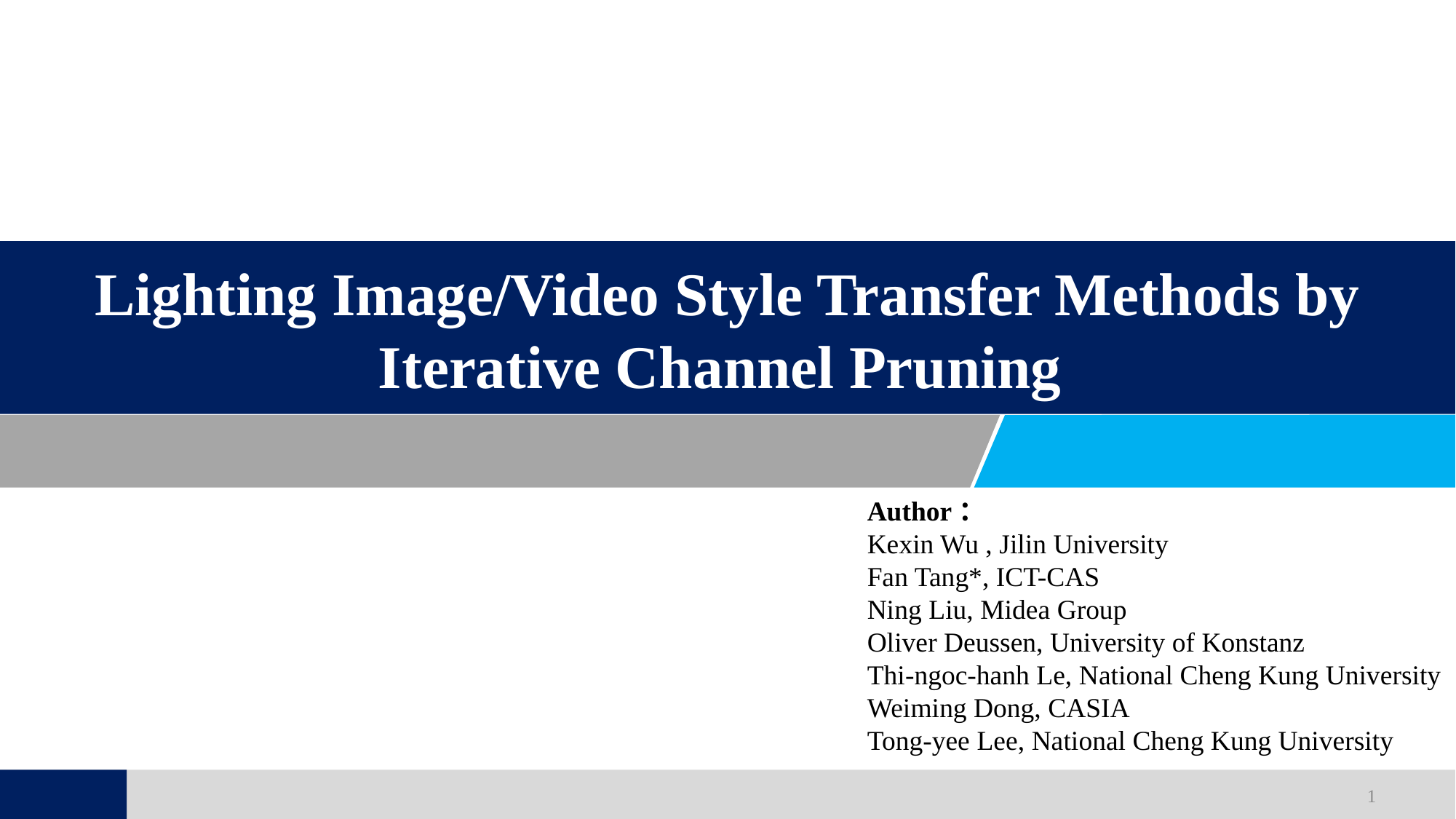

Lighting Image/Video Style Transfer Methods by Iterative Channel Pruning
Author：
Kexin Wu , Jilin University
Fan Tang*, ICT-CAS
Ning Liu, Midea Group
Oliver Deussen, University of Konstanz
Thi-ngoc-hanh Le, National Cheng Kung University
Weiming Dong, CASIA
Tong-yee Lee, National Cheng Kung University
1